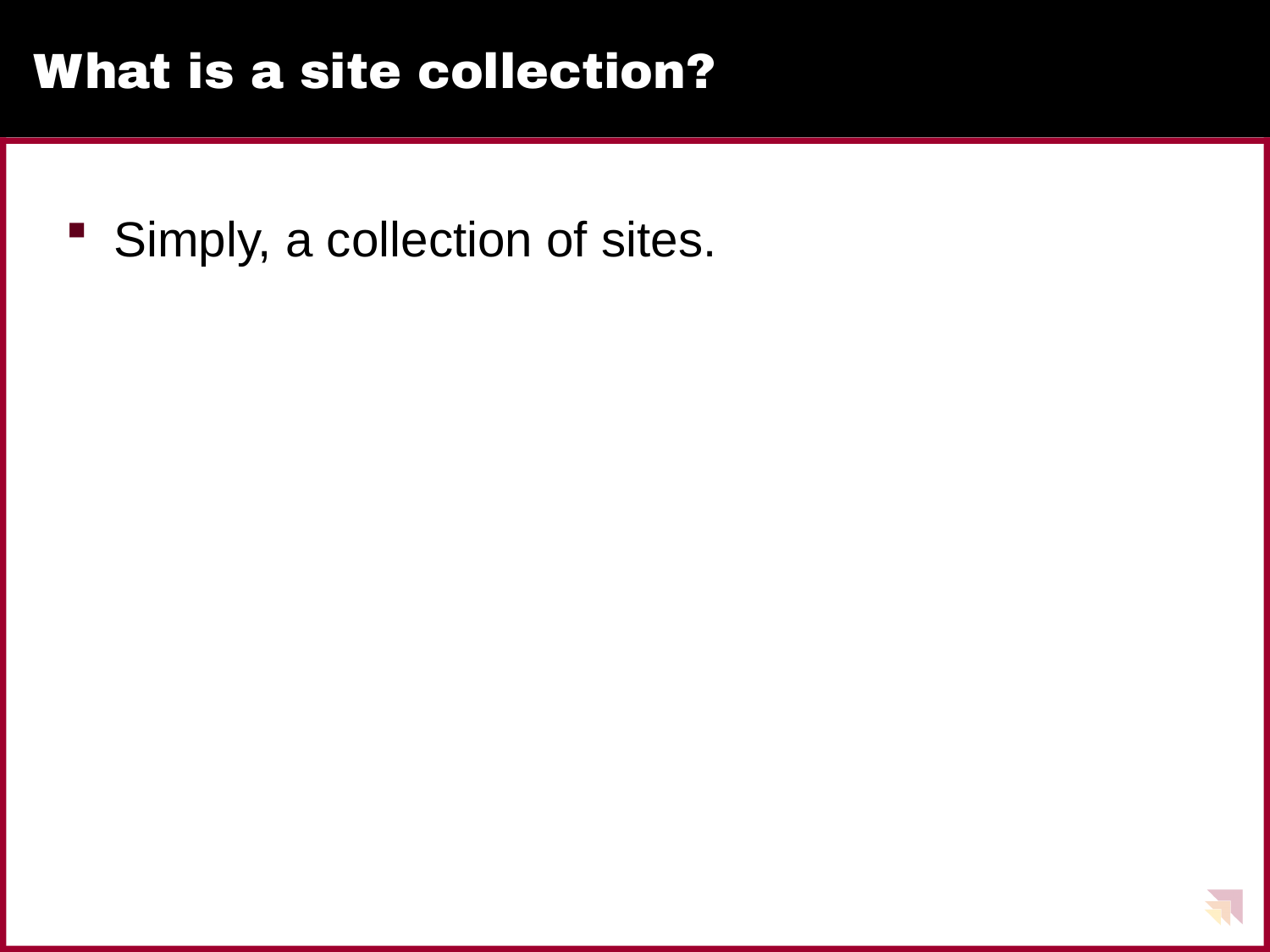

# What is a site collection?
Simply, a collection of sites.